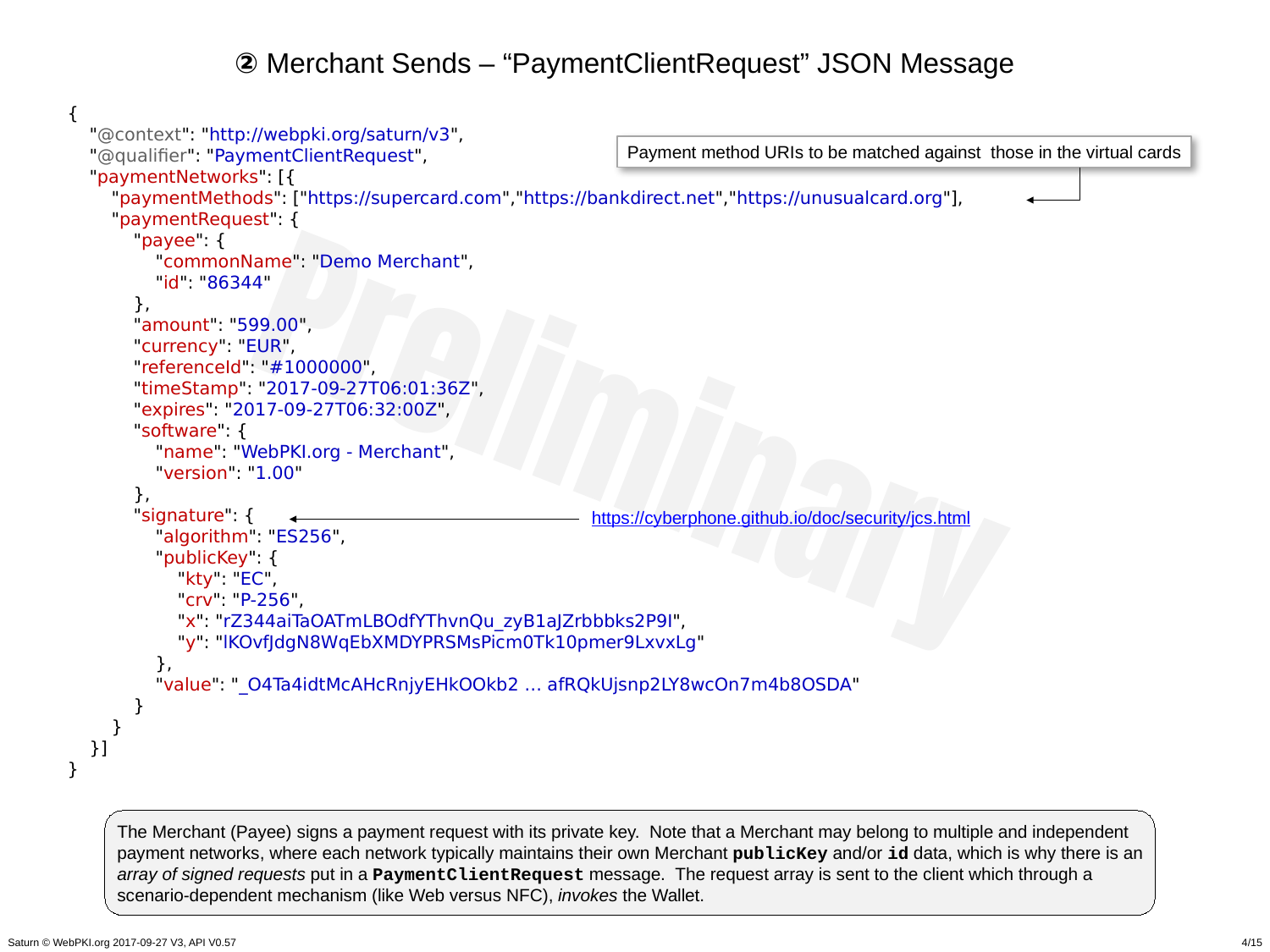

② Merchant Sends – “PaymentClientRequest” JSON Message
{
    "@context": "http://webpki.org/saturn/v3",
    "@qualifier": "PaymentClientRequest",
    "paymentNetworks": [{
        "paymentMethods": ["https://supercard.com","https://bankdirect.net","https://unusualcard.org"],
        "paymentRequest": {
            "payee": {
                "commonName": "Demo Merchant",
                "id": "86344"
            },
            "amount": "599.00",
            "currency": "EUR",
            "referenceId": "#1000000",
            "timeStamp": "2017-09-27T06:01:36Z",
            "expires": "2017-09-27T06:32:00Z",
            "software": {
                "name": "WebPKI.org - Merchant",
                "version": "1.00"
            },
            "signature": {
                "algorithm": "ES256",
                "publicKey": {
                    "kty": "EC",
                    "crv": "P-256",
                    "x": "rZ344aiTaOATmLBOdfYThvnQu_zyB1aJZrbbbks2P9I",
                    "y": "lKOvfJdgN8WqEbXMDYPRSMsPicm0Tk10pmer9LxvxLg"
                },
                "value": "_O4Ta4idtMcAHcRnjyEHkOOkb2 … afRQkUjsnp2LY8wcOn7m4b8OSDA"
            }
        }
    }]
}
Payment method URIs to be matched against  those in the virtual cards
https://cyberphone.github.io/doc/security/jcs.html

The Merchant (Payee) signs a payment request with its private key.  Note that a Merchant may belong to multiple and independent payment networks, where each network typically maintains their own Merchant publicKey and/or id data, which is why there is an array of signed requests put in a PaymentClientRequest message.  The request array is sent to the client which through a scenario-dependent mechanism (like Web versus NFC), invokes the Wallet.